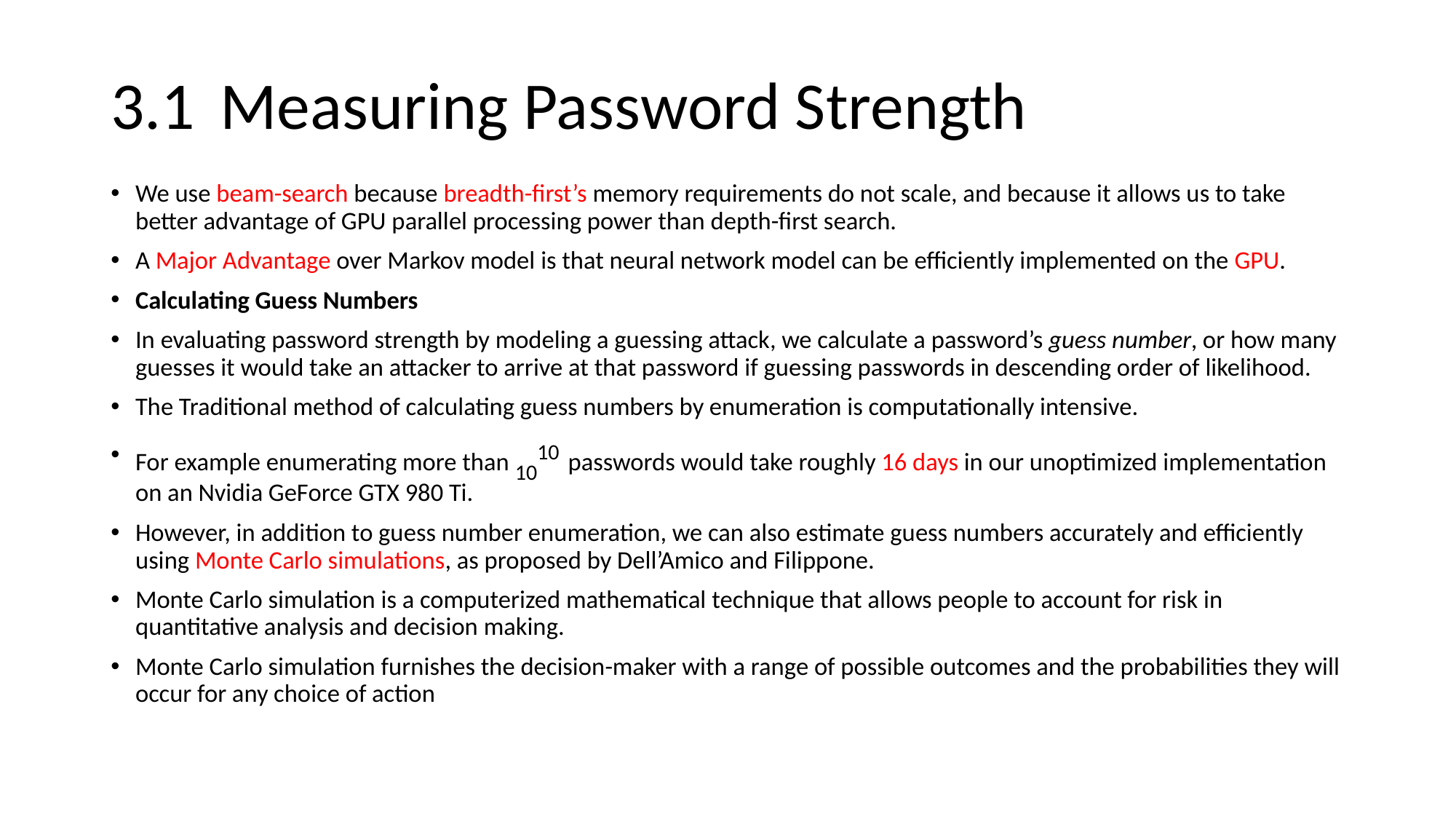

# 3.1	Measuring Password Strength
We use beam-search because breadth-first’s memory requirements do not scale, and because it allows us to take better advantage of GPU parallel processing power than depth-first search.
A Major Advantage over Markov model is that neural network model can be efficiently implemented on the GPU.
Calculating Guess Numbers
In evaluating password strength by modeling a guessing attack, we calculate a password’s guess number, or how many guesses it would take an attacker to arrive at that password if guessing passwords in descending order of likelihood.
The Traditional method of calculating guess numbers by enumeration is computationally intensive.
For example enumerating more than 1010 passwords would take roughly 16 days in our unoptimized implementation on an Nvidia GeForce GTX 980 Ti.
However, in addition to guess number enumeration, we can also estimate guess numbers accurately and efficiently using Monte Carlo simulations, as proposed by Dell’Amico and Filippone.
Monte Carlo simulation is a computerized mathematical technique that allows people to account for risk in quantitative analysis and decision making.
Monte Carlo simulation furnishes the decision-maker with a range of possible outcomes and the probabilities they will occur for any choice of action